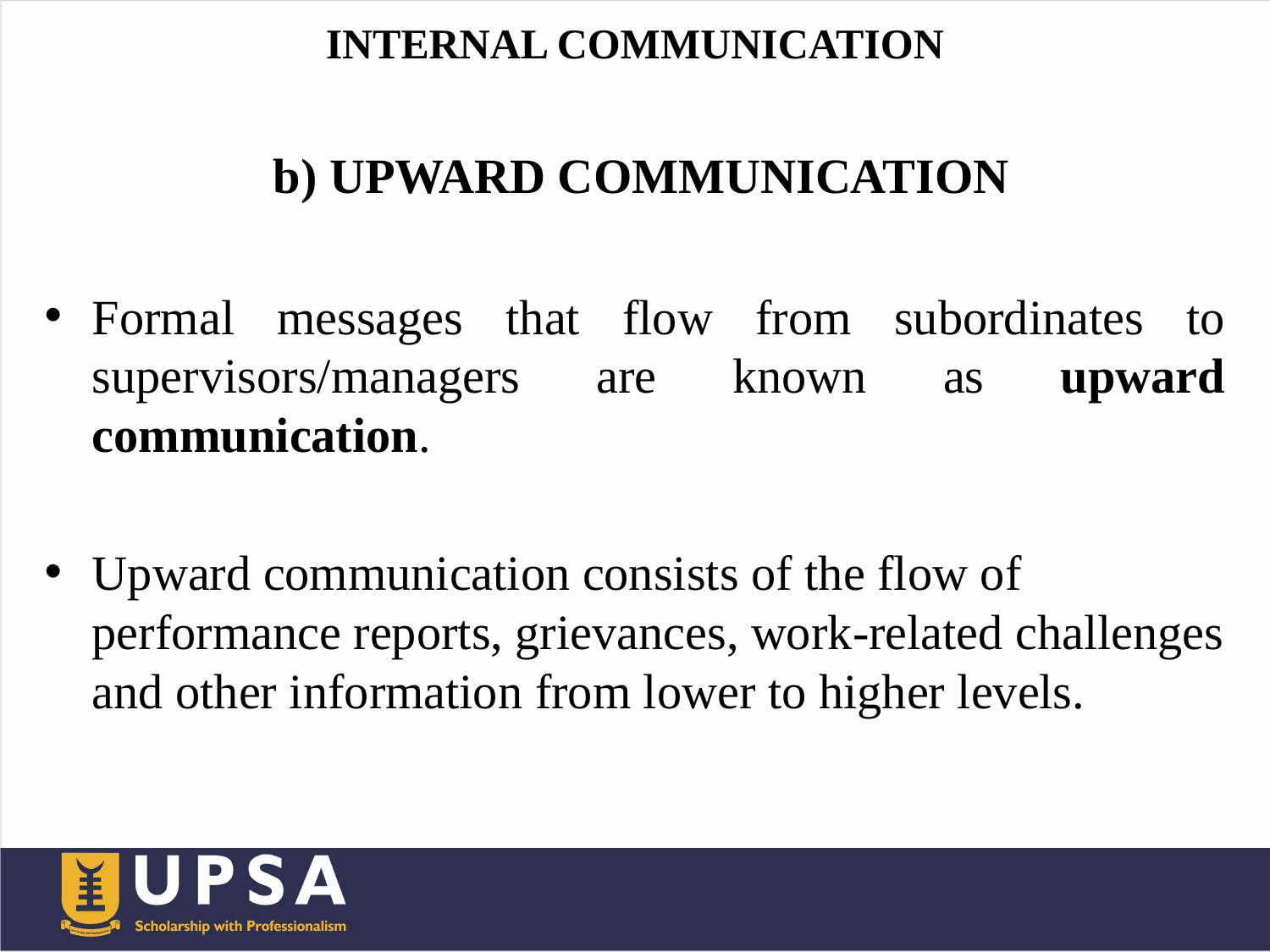

# INTERNAL COMMUNICATION

 b) UPWARD COMMUNICATION

Formal messages that flow from subordinates to supervisors/managers are known as upward communication.

Upward communication consists of the flow of performance reports, grievances, work-related challenges and other information from lower to higher levels.